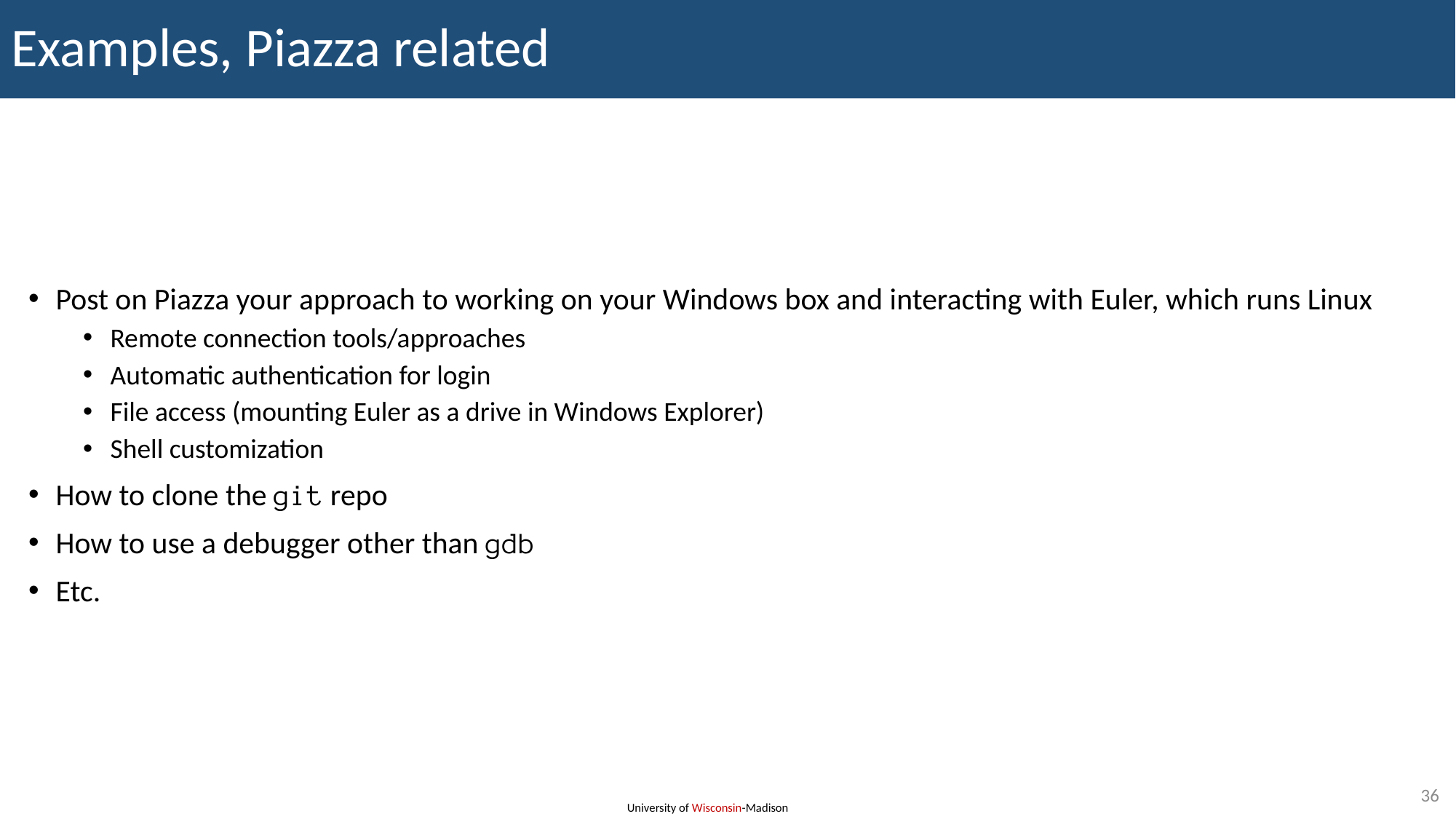

# Examples, Piazza related

Post on Piazza your approach to working on your Windows box and interacting with Euler, which runs Linux
Remote connection tools/approaches
Automatic authentication for login
File access (mounting Euler as a drive in Windows Explorer)
Shell customization
How to clone the git repo
How to use a debugger other than gdb
Etc.

36